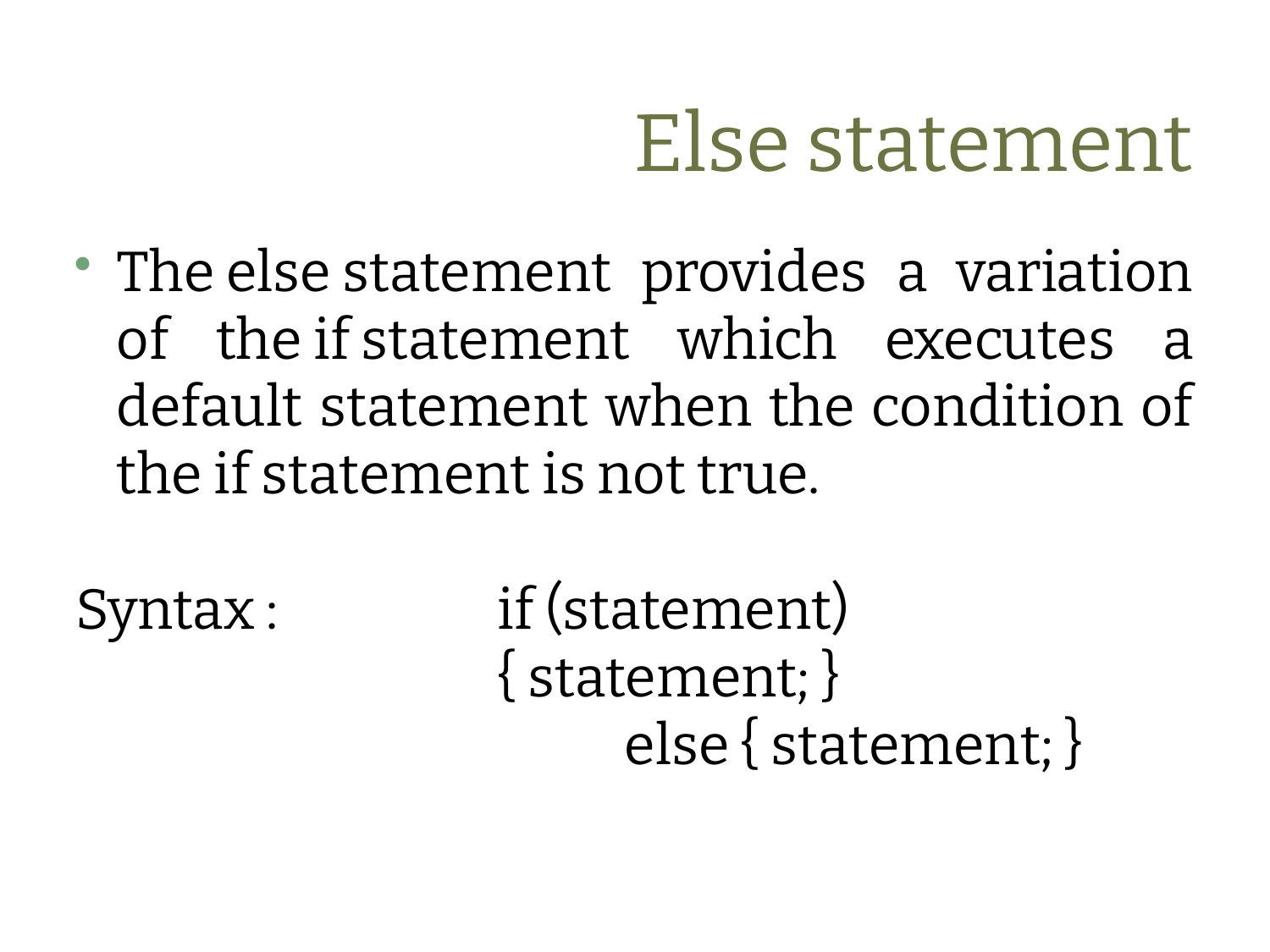

# Else statement
The else statement provides a variation of the if statement which executes a default statement when the condition of the if statement is not true.

Syntax : 		if (statement)
	 			{ statement; }
					else { statement; }